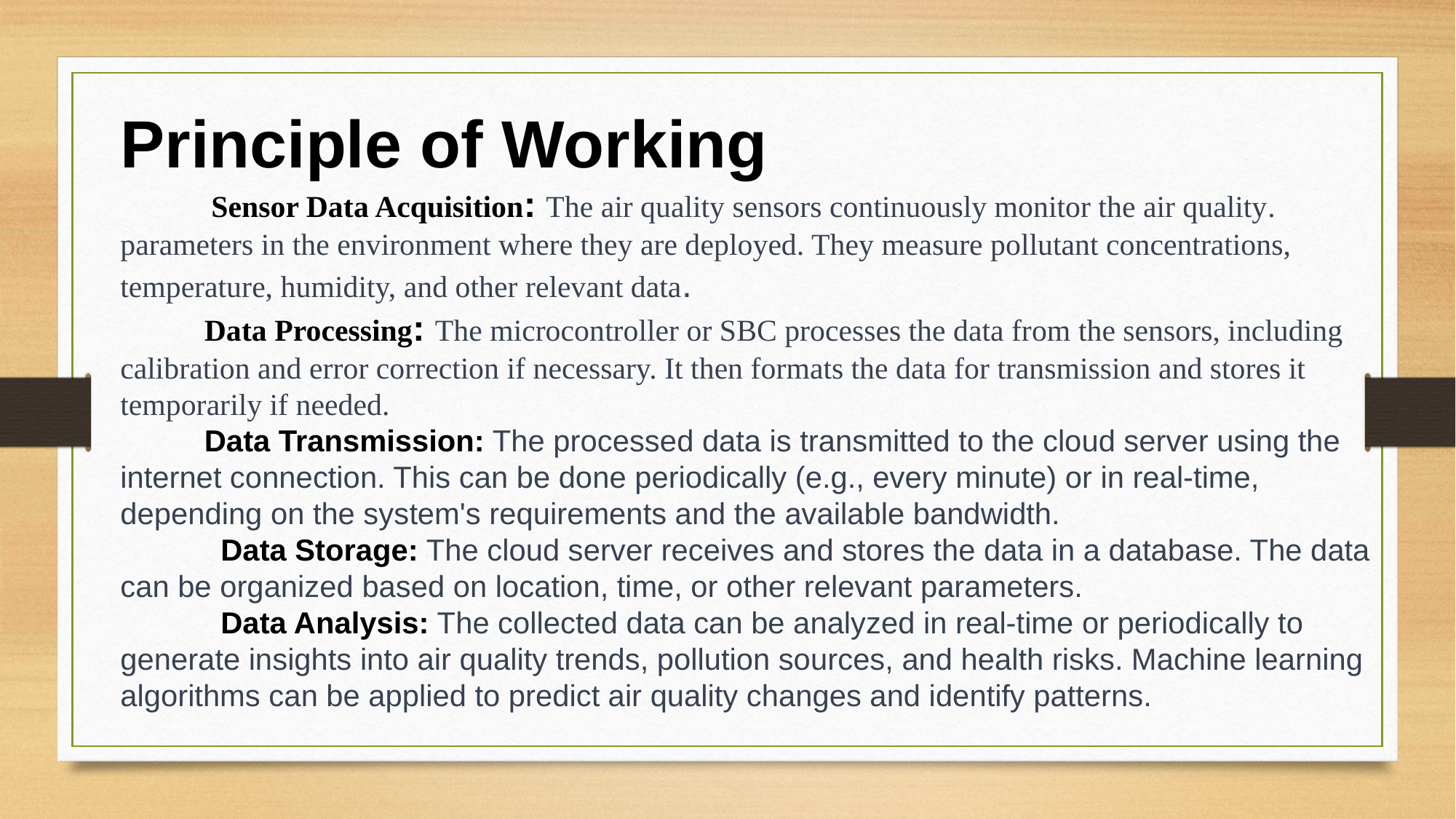

Principle of Working
          Sensor Data Acquisition: The air quality sensors continuously monitor the air quality.            parameters in the environment where they are deployed. They measure pollutant concentrations, temperature, humidity, and other relevant data.
           Data Processing: The microcontroller or SBC processes the data from the sensors, including calibration and error correction if necessary. It then formats the data for transmission and stores it temporarily if needed.
           Data Transmission: The processed data is transmitted to the cloud server using the internet connection. This can be done periodically (e.g., every minute) or in real-time, depending on the system's requirements and the available bandwidth.
            Data Storage: The cloud server receives and stores the data in a database. The data can be organized based on location, time, or other relevant parameters.
            Data Analysis: The collected data can be analyzed in real-time or periodically to generate insights into air quality trends, pollution sources, and health risks. Machine learning algorithms can be applied to predict air quality changes and identify patterns.